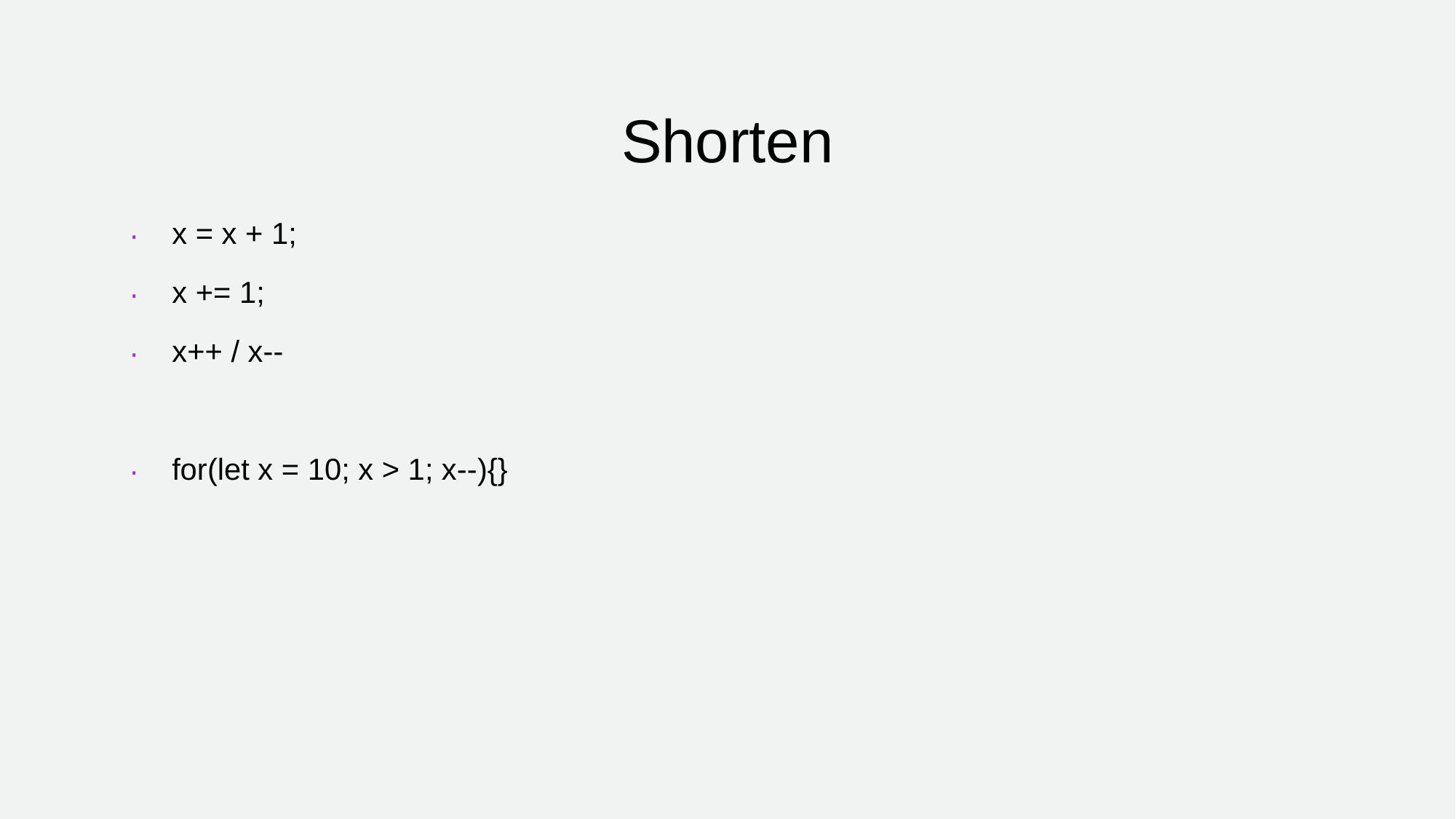

# Shorten
x = x + 1;
x += 1;
x++ / x--

for(let x = 10; x > 1; x--){}